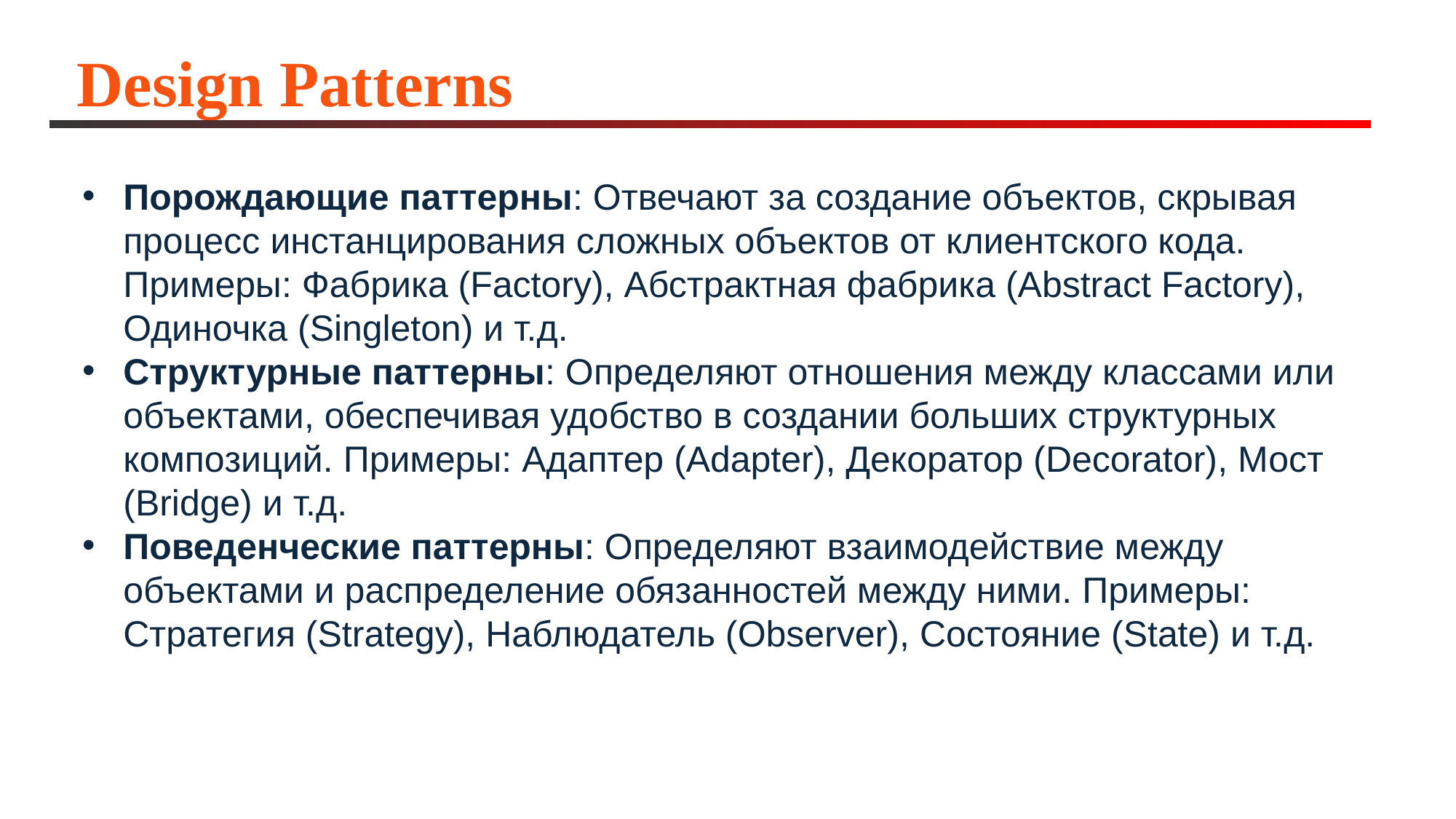

# Design Patterns

Порождающие паттерны: Отвечают за создание объектов, скрывая процесс инстанцирования сложных объектов от клиентского кода. Примеры: Фабрика (Factory), Абстрактная фабрика (Abstract Factory), Одиночка (Singleton) и т.д.
Структурные паттерны: Определяют отношения между классами или объектами, обеспечивая удобство в создании больших структурных композиций. Примеры: Адаптер (Adapter), Декоратор (Decorator), Мост (Bridge) и т.д.
Поведенческие паттерны: Определяют взаимодействие между объектами и распределение обязанностей между ними. Примеры: Стратегия (Strategy), Наблюдатель (Observer), Состояние (State) и т.д.